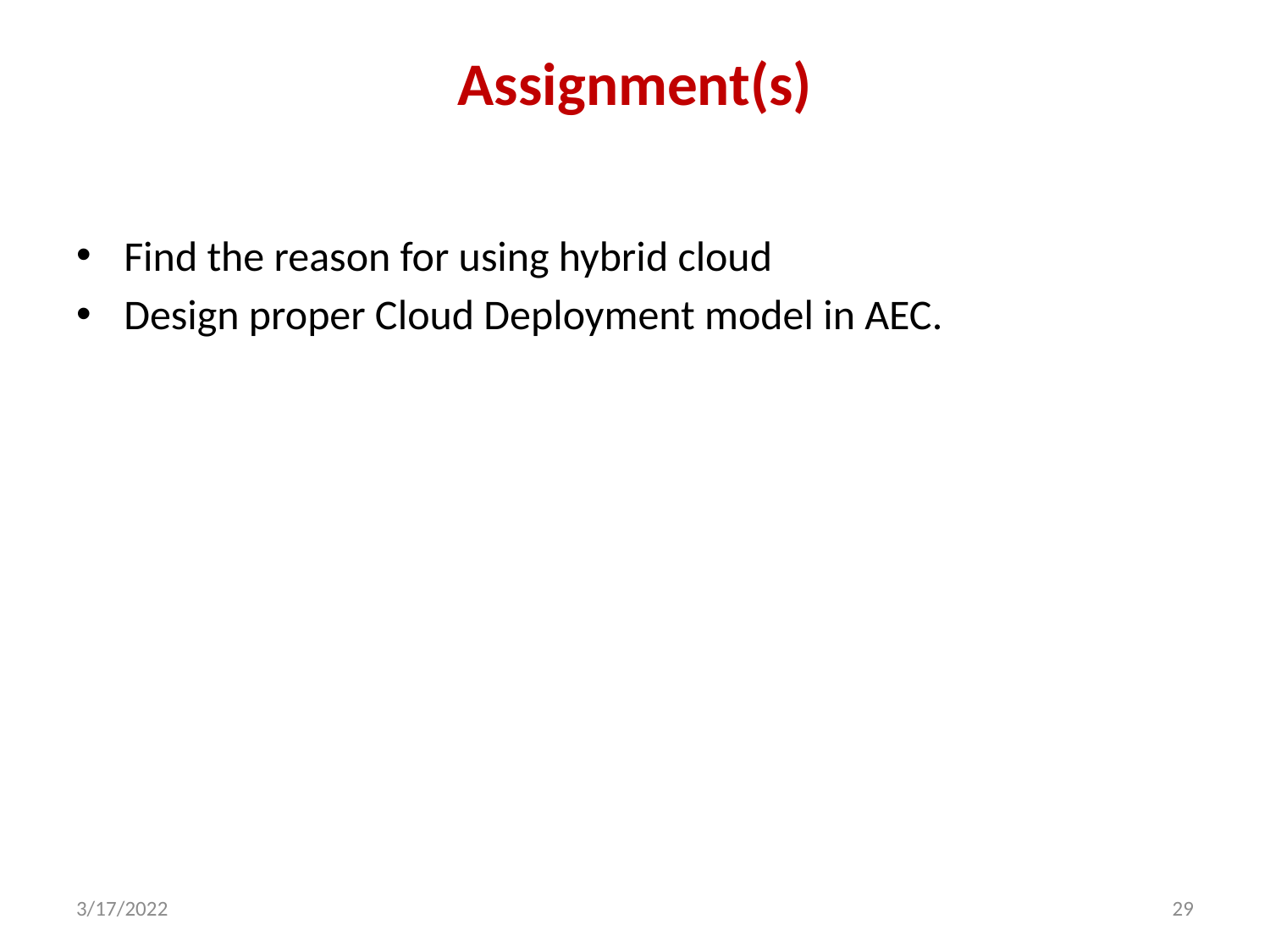

# Assignment(s)
Find the reason for using hybrid cloud
Design proper Cloud Deployment model in AEC.
3/17/2022
29